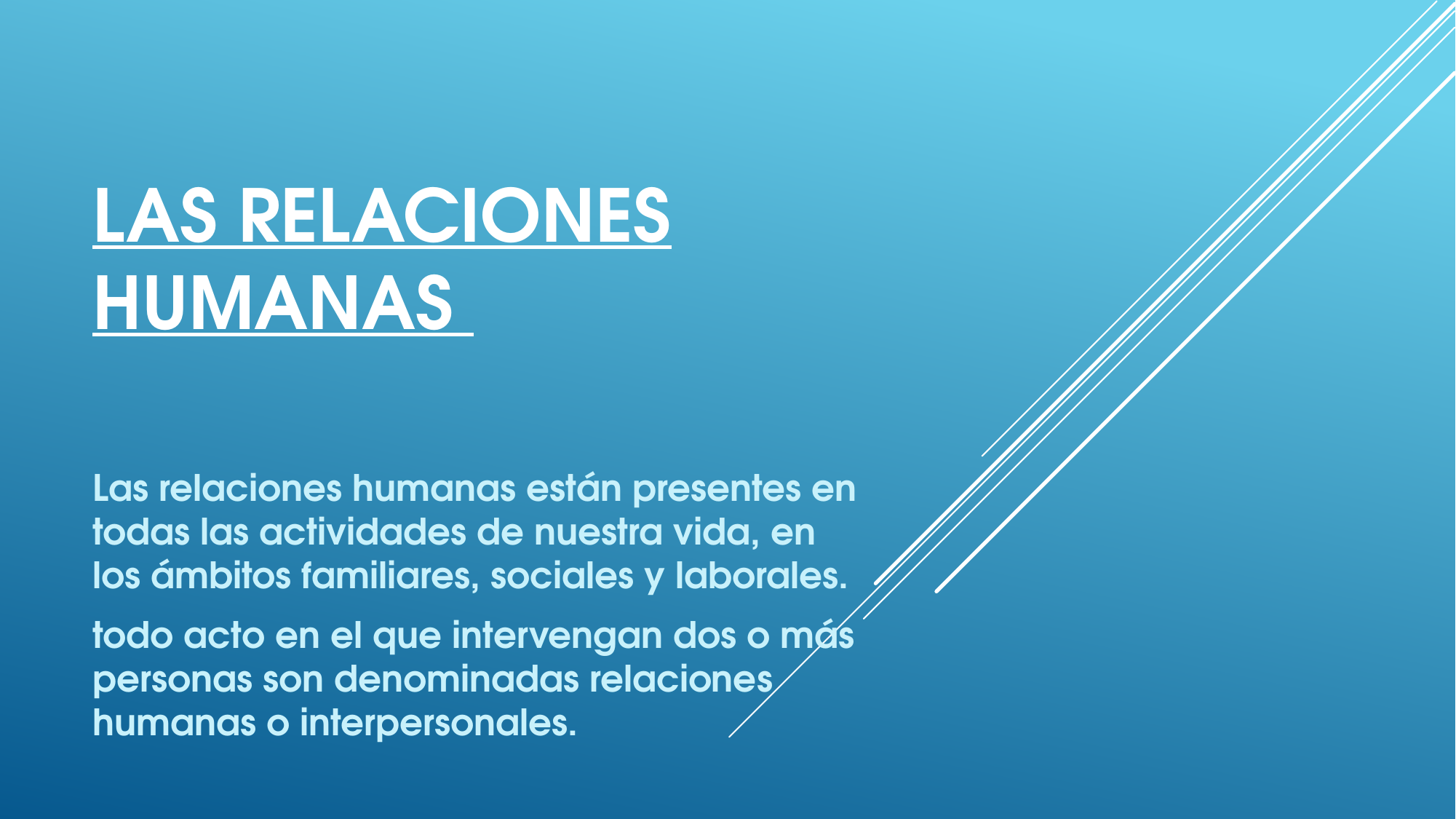

# LAS RELACIONES HUMANAS
Las relaciones humanas están presentes en todas las actividades de nuestra vida, en los ámbitos familiares, sociales y laborales.
todo acto en el que intervengan dos o más personas son denominadas relaciones humanas o interpersonales.